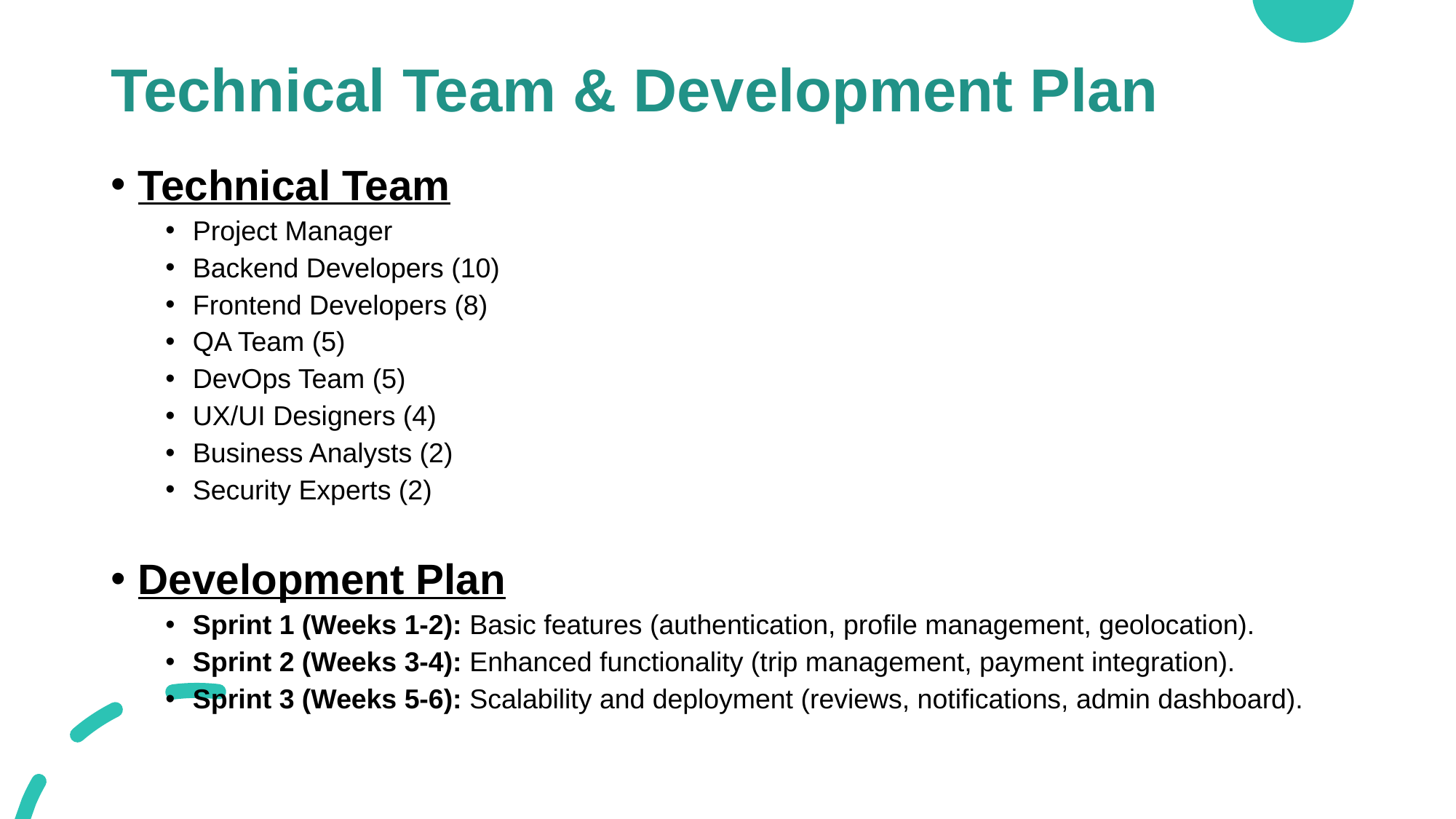

# Technical Team & Development Plan
Technical Team
Project Manager
Backend Developers (10)
Frontend Developers (8)
QA Team (5)
DevOps Team (5)
UX/UI Designers (4)
Business Analysts (2)
Security Experts (2)

Development Plan
Sprint 1 (Weeks 1-2): Basic features (authentication, profile management, geolocation).
Sprint 2 (Weeks 3-4): Enhanced functionality (trip management, payment integration).
Sprint 3 (Weeks 5-6): Scalability and deployment (reviews, notifications, admin dashboard).